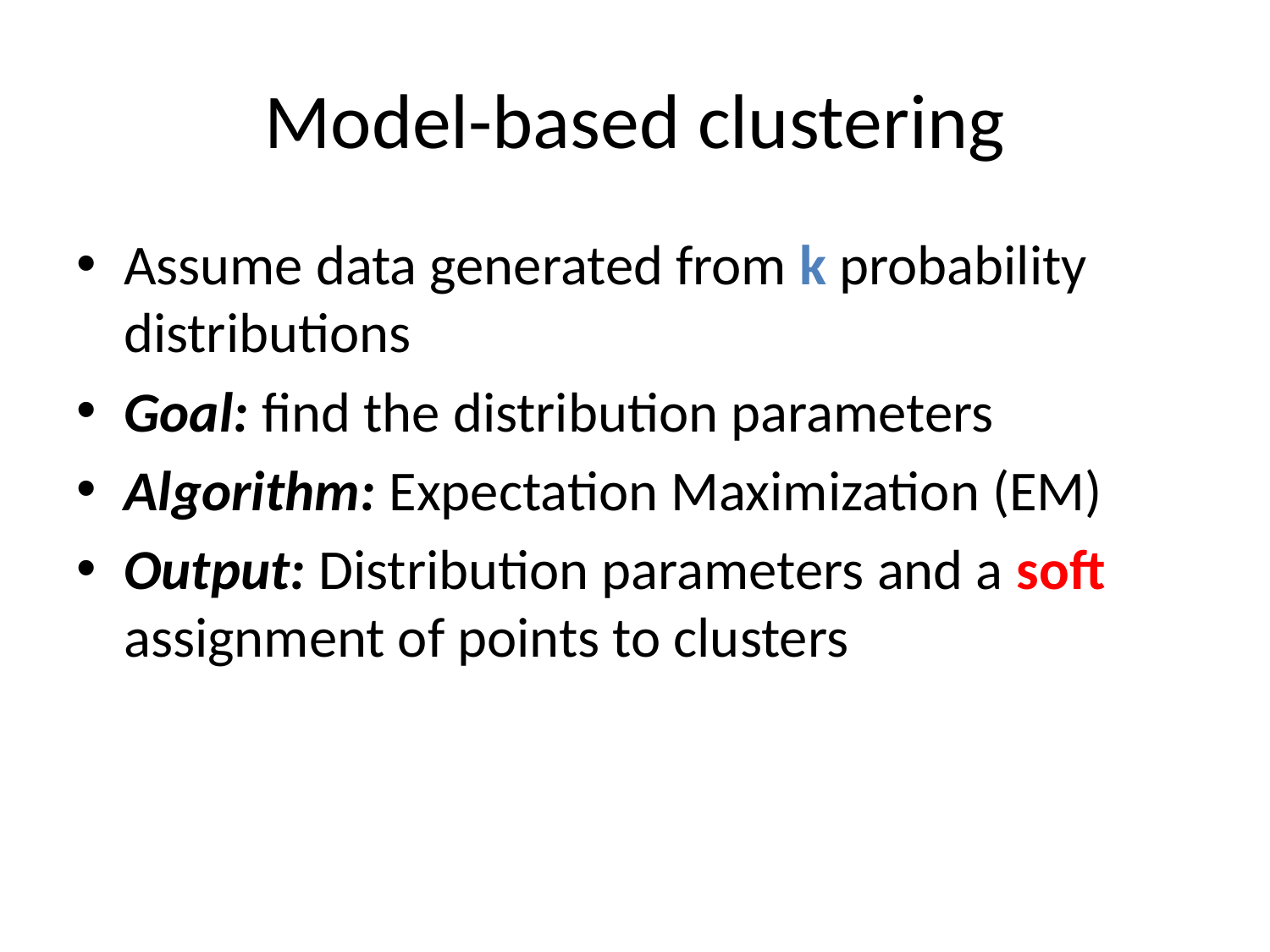

# Model-based clustering
Assume data generated from k probability distributions
Goal: find the distribution parameters
Algorithm: Expectation Maximization (EM)
Output: Distribution parameters and a soft assignment of points to clusters